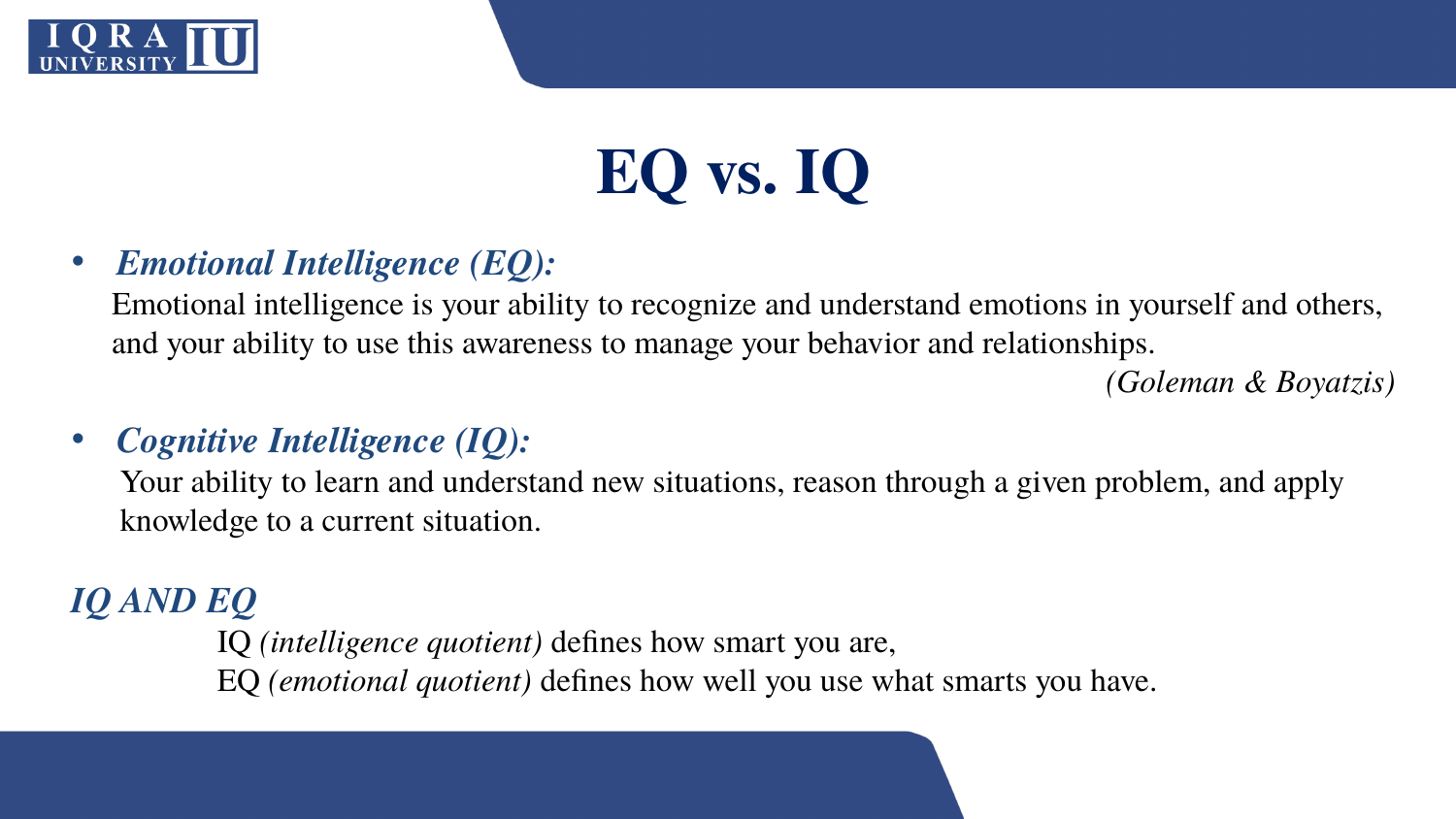

EQ vs. IQ
Emotional Intelligence (EQ):
     Emotional intelligence is your ability to recognize and understand emotions in yourself and others,
     and your ability to use this awareness to manage your behavior and relationships.
(Goleman & Boyatzis)
Cognitive Intelligence (IQ):
      Your ability to learn and understand new situations, reason through a given problem, and apply
      knowledge to a current situation.

IQ AND EQ
	IQ (intelligence quotient) defines how smart you are,
	EQ (emotional quotient) defines how well you use what smarts you have.